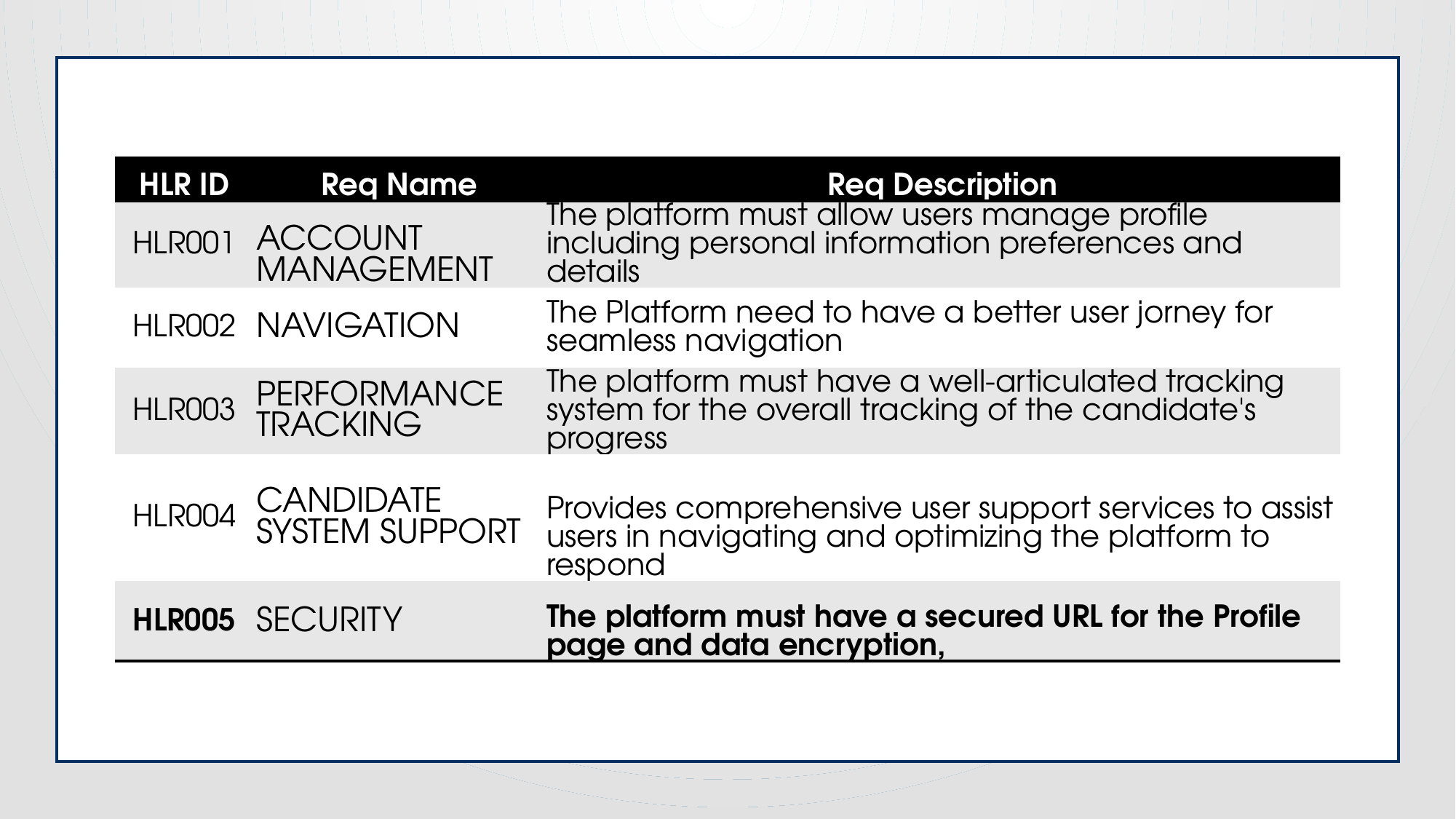

| HLR ID | Req Name | Req Description |
| --- | --- | --- |
| HLR001 | ACCOUNT MANAGEMENT | The platform must allow users manage profile including personal information preferences and details |
| HLR002 | NAVIGATION | The Platform need to have a better user jorney for seamless navigation |
| HLR003 | PERFORMANCE TRACKING | The platform must have a well-articulated tracking system for the overall tracking of the candidate's progress |
| HLR004 | CANDIDATE SYSTEM SUPPORT | Provides comprehensive user support services to assist users in navigating and optimizing the platform to respond |
| HLR005 | SECURITY | The platform must have a secured URL for the Profile page and data encryption, |